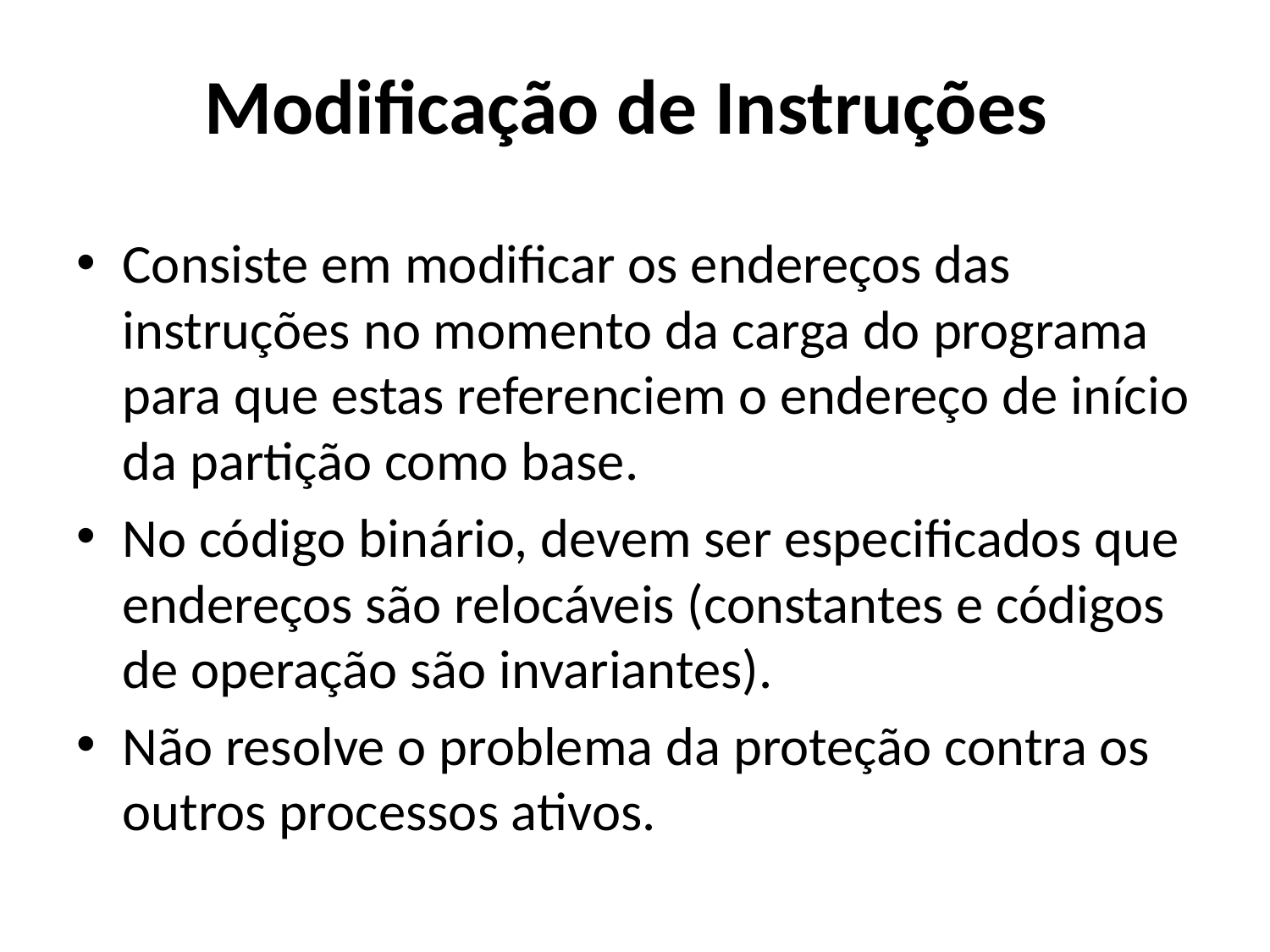

# Modificação de Instruções
Consiste em modificar os endereços das instruções no momento da carga do programa para que estas referenciem o endereço de início da partição como base.
No código binário, devem ser especificados que endereços são relocáveis (constantes e códigos de operação são invariantes).
Não resolve o problema da proteção contra os outros processos ativos.